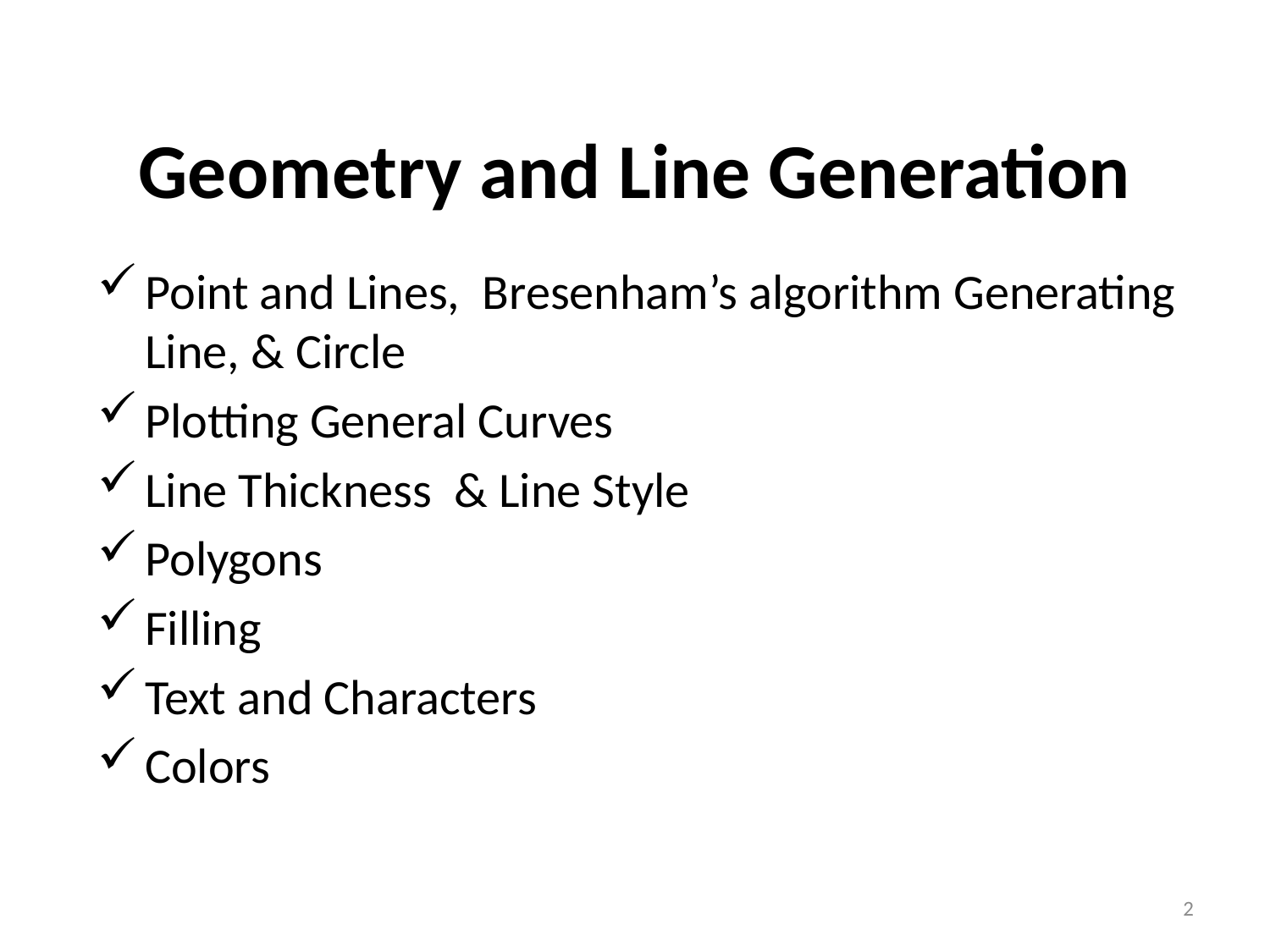

# Geometry and Line Generation
Point and Lines,  Bresenham’s algorithm Generating Line, & Circle
Plotting General Curves
Line Thickness  & Line Style
Polygons
Filling
Text and Characters
Colors
2